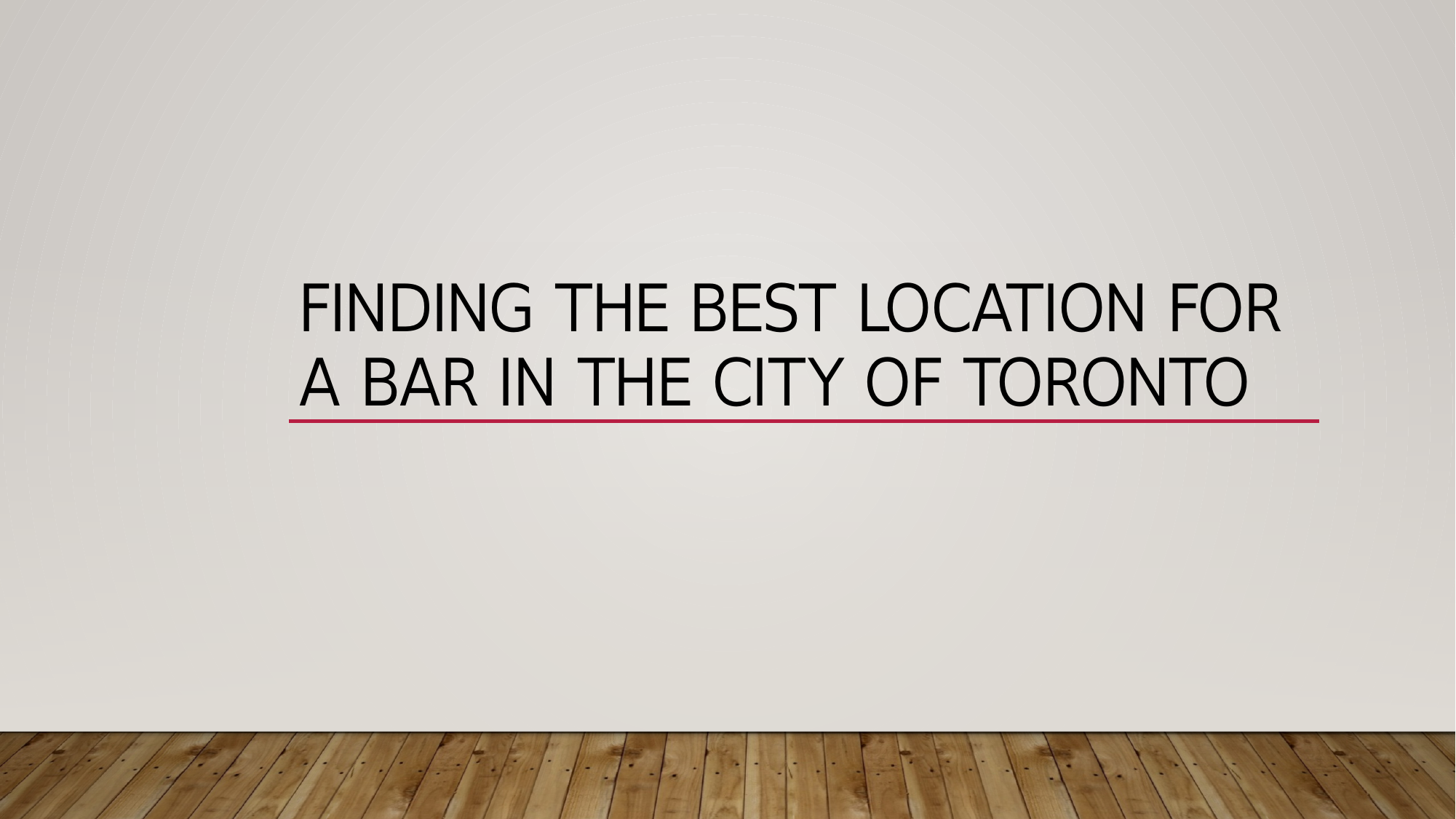

# Finding the best location for a bar in the city of Toronto